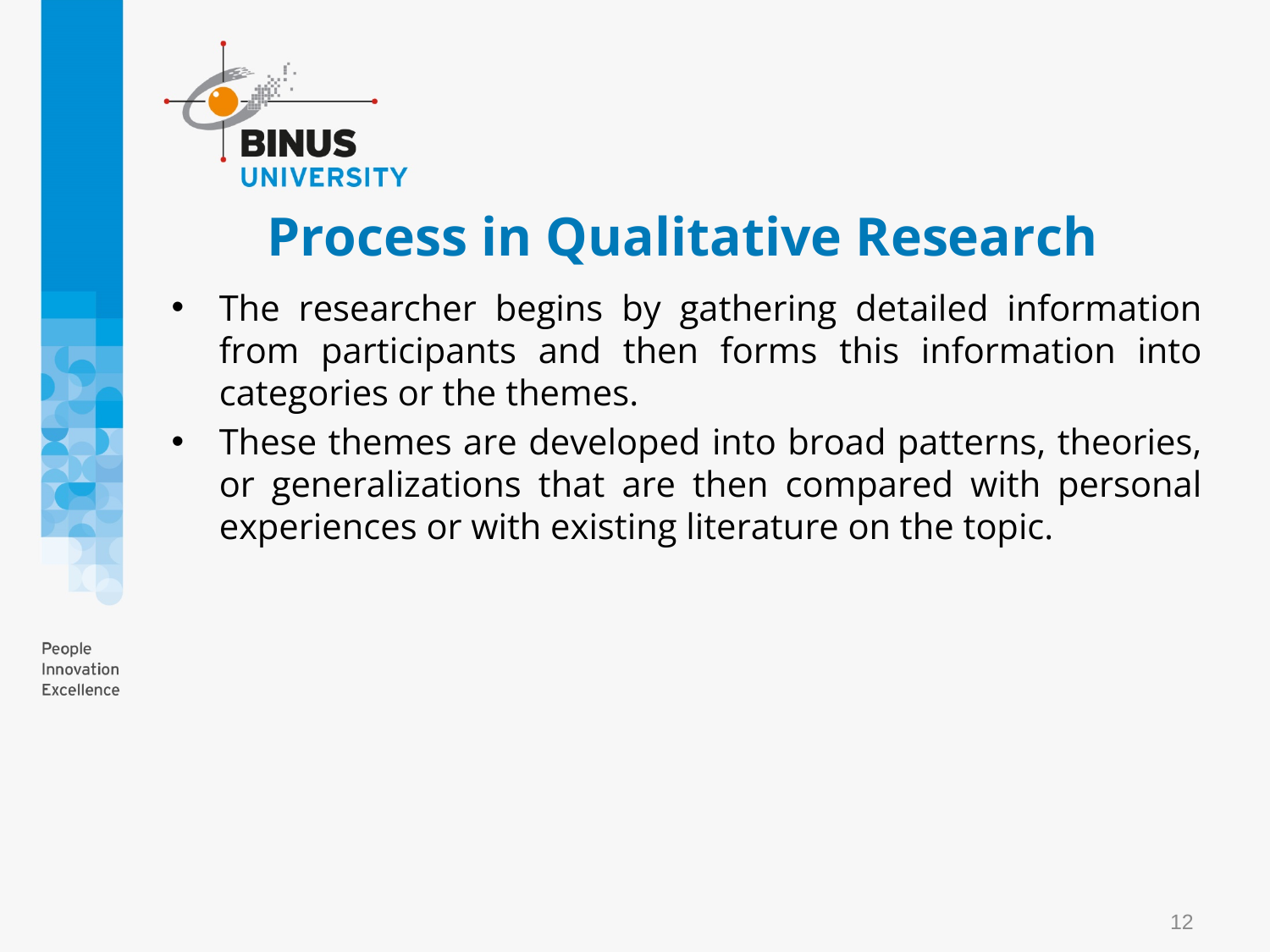

# Process in Qualitative Research
The researcher begins by gathering detailed information from participants and then forms this information into categories or the themes.
These themes are developed into broad patterns, theories, or generalizations that are then compared with personal experiences or with existing literature on the topic.

12